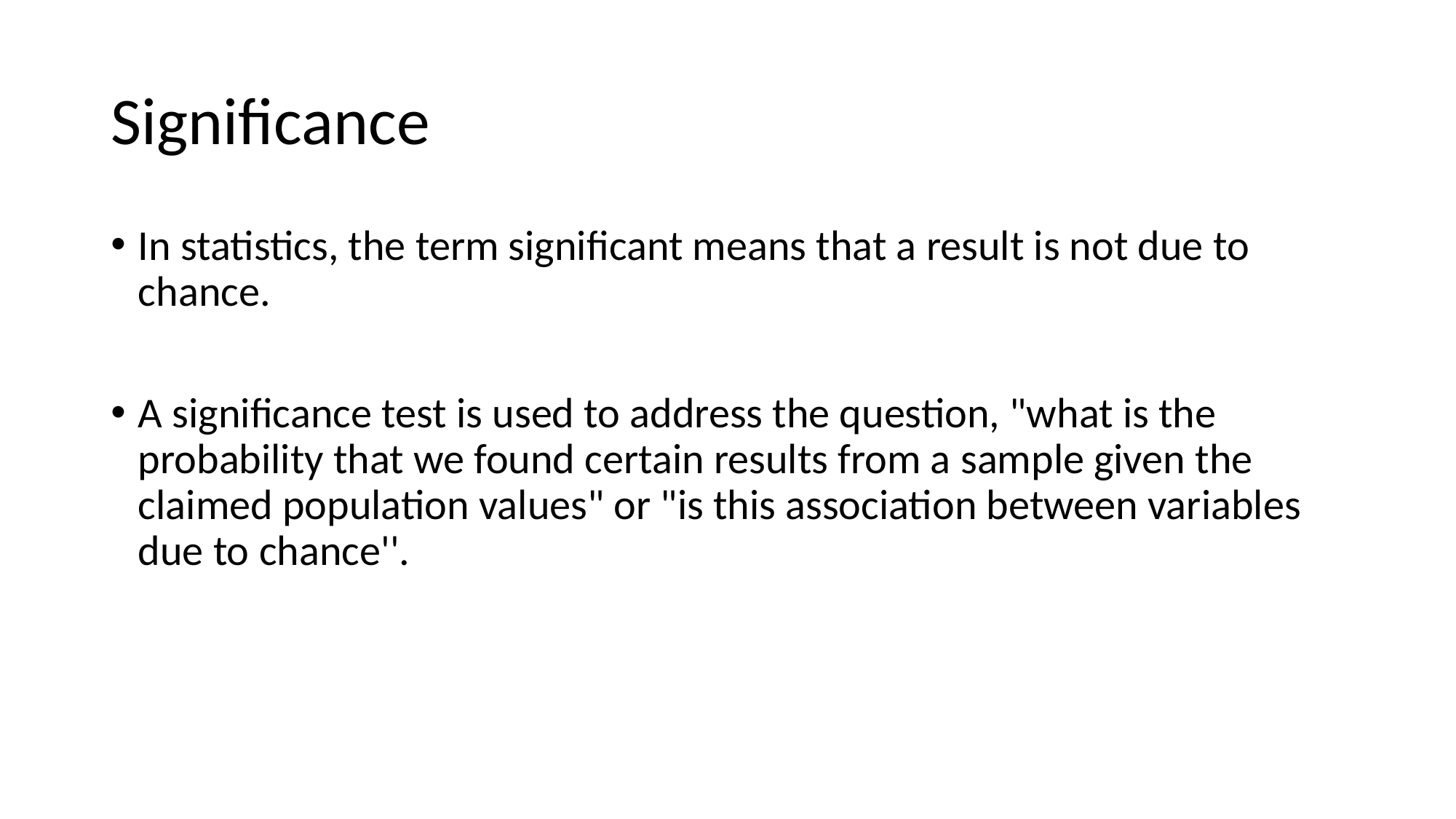

# Significance
In statistics, the term significant means that a result is not due to chance.

A significance test is used to address the question, "what is the probability that we found certain results from a sample given the claimed population values" or "is this association between variables due to chance''.